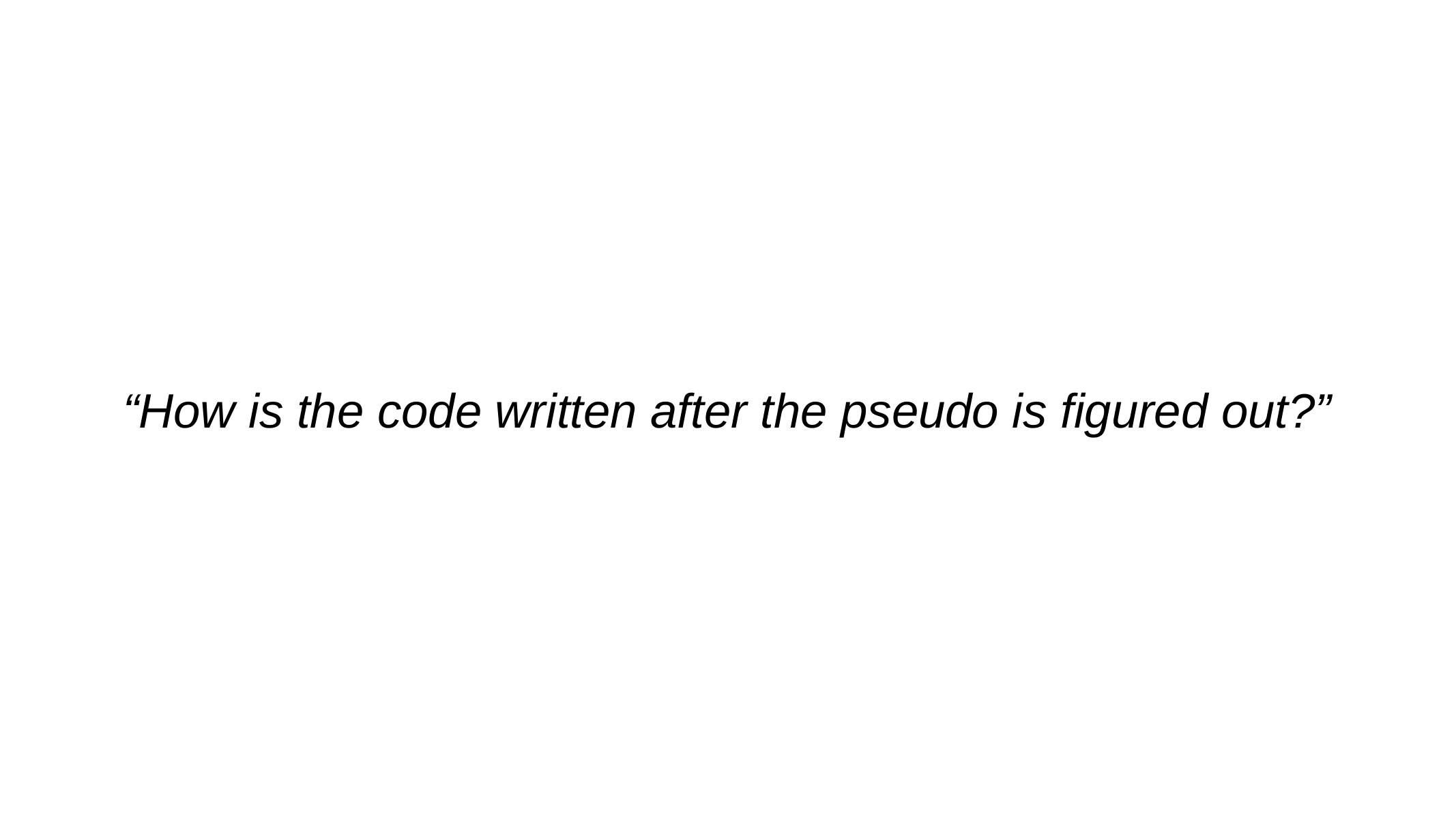

“How is the code written after the pseudo is figured out?”